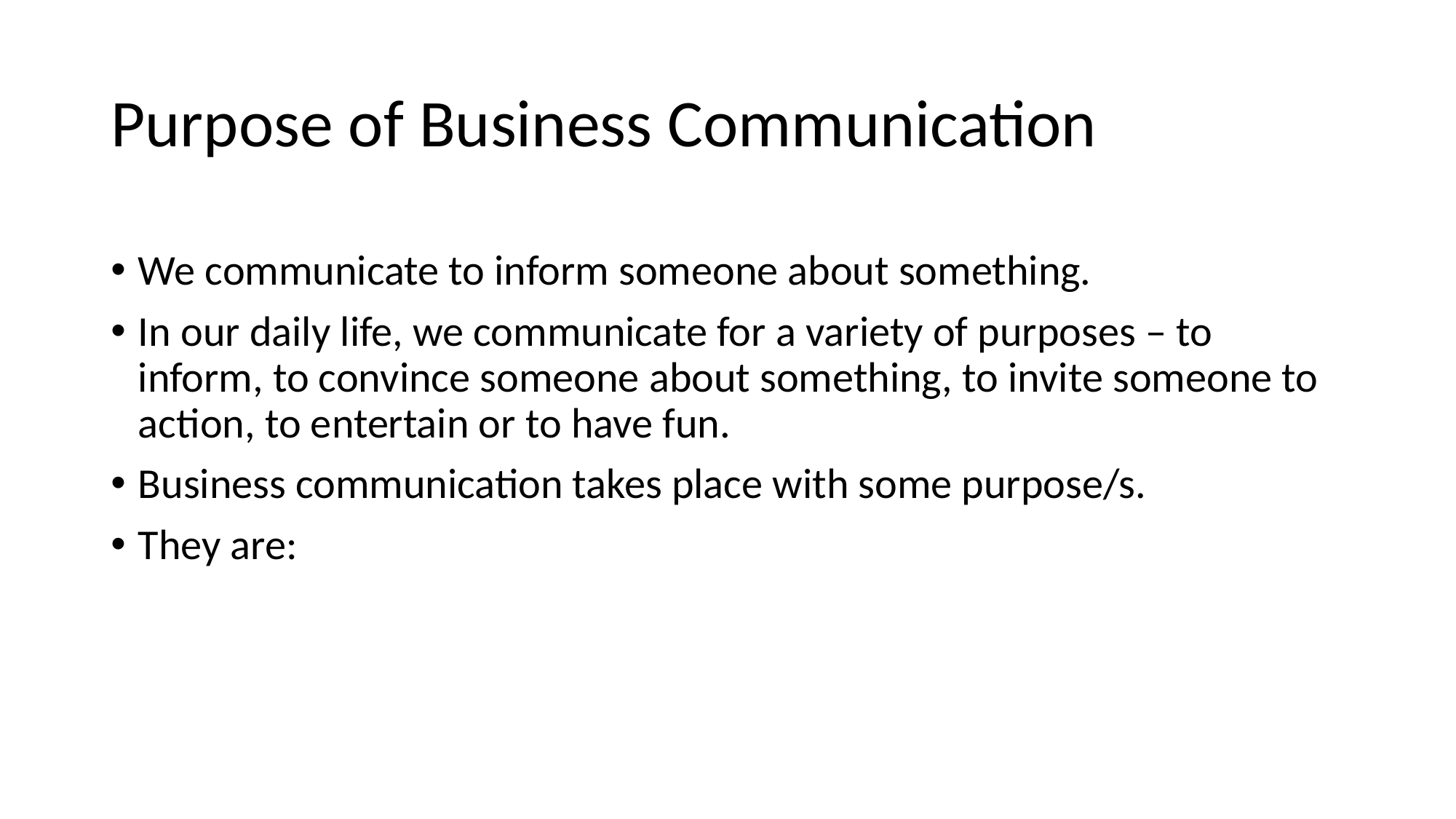

# Purpose of Business Communication
We communicate to inform someone about something.
In our daily life, we communicate for a variety of purposes – to inform, to convince someone about something, to invite someone to action, to entertain or to have fun.
Business communication takes place with some purpose/s.
They are: